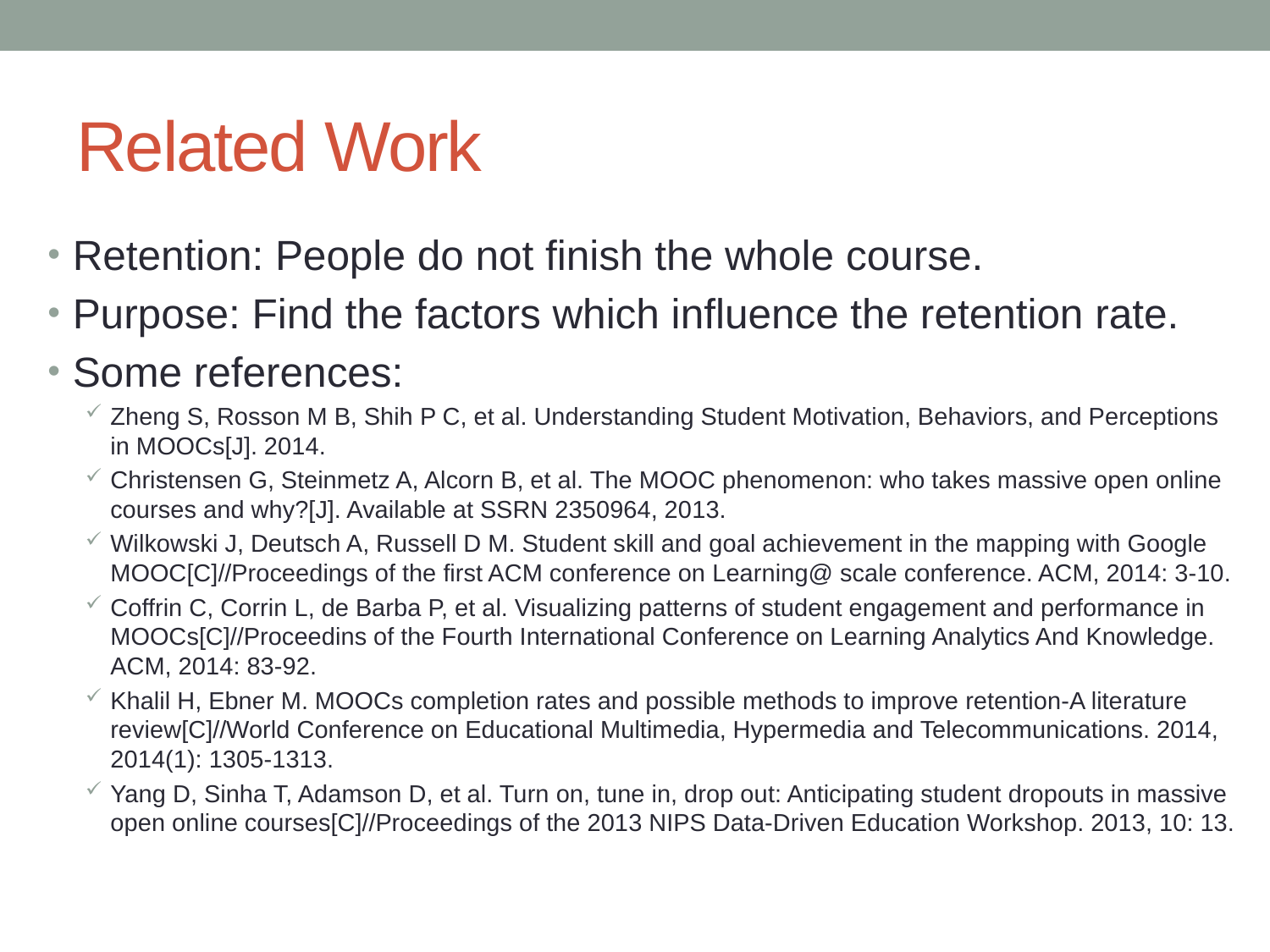

# Related Work
Retention: People do not finish the whole course.
Purpose: Find the factors which influence the retention rate.
Some references:
Zheng S, Rosson M B, Shih P C, et al. Understanding Student Motivation, Behaviors, and Perceptions in MOOCs[J]. 2014.
Christensen G, Steinmetz A, Alcorn B, et al. The MOOC phenomenon: who takes massive open online courses and why?[J]. Available at SSRN 2350964, 2013.
Wilkowski J, Deutsch A, Russell D M. Student skill and goal achievement in the mapping with Google MOOC[C]//Proceedings of the first ACM conference on Learning@ scale conference. ACM, 2014: 3-10.
Coffrin C, Corrin L, de Barba P, et al. Visualizing patterns of student engagement and performance in MOOCs[C]//Proceedins of the Fourth International Conference on Learning Analytics And Knowledge. ACM, 2014: 83-92.
Khalil H, Ebner M. MOOCs completion rates and possible methods to improve retention-A literature review[C]//World Conference on Educational Multimedia, Hypermedia and Telecommunications. 2014, 2014(1): 1305-1313.
Yang D, Sinha T, Adamson D, et al. Turn on, tune in, drop out: Anticipating student dropouts in massive open online courses[C]//Proceedings of the 2013 NIPS Data-Driven Education Workshop. 2013, 10: 13.